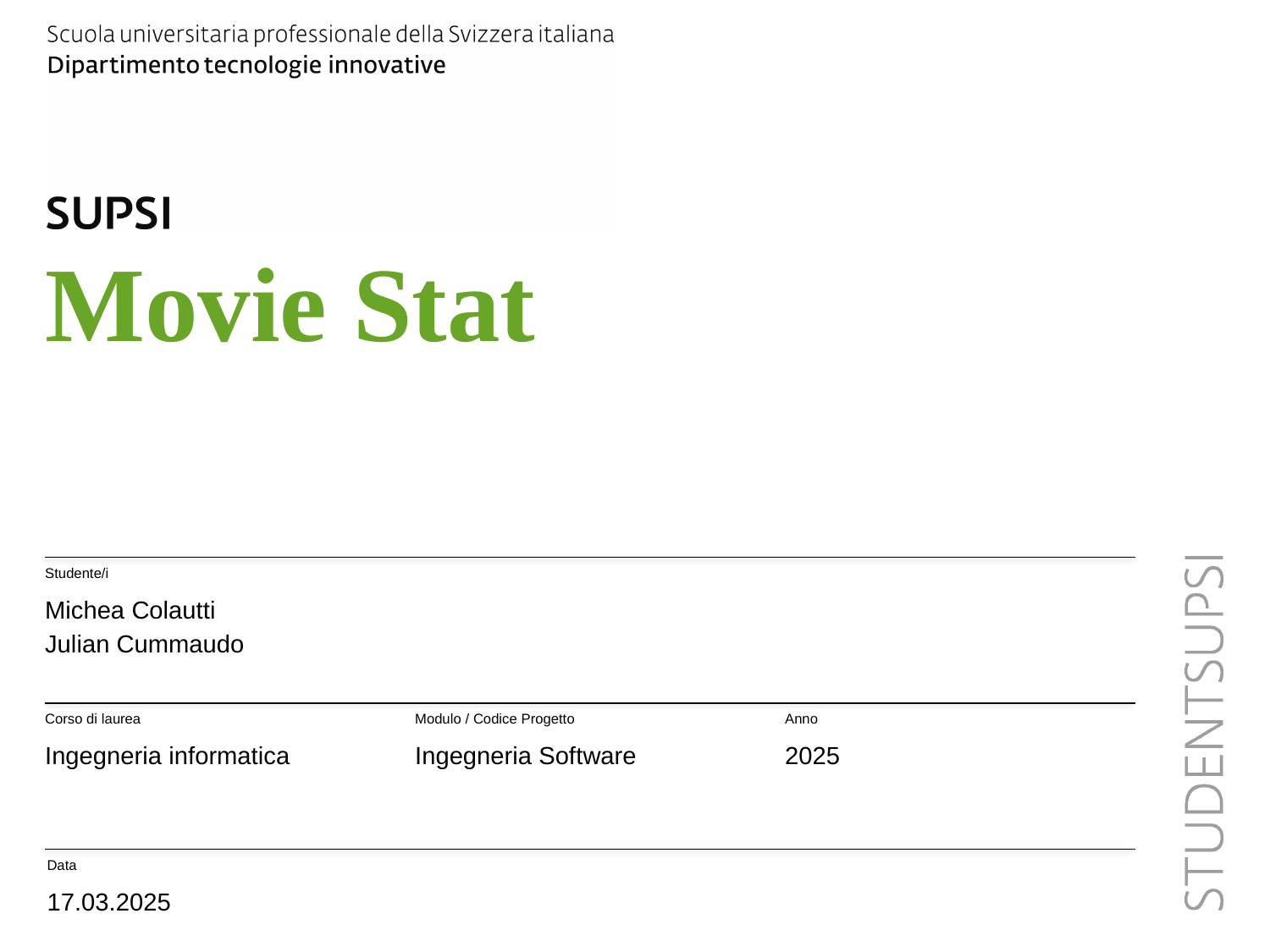

# Movie Stat
Studente/i
Michea Colautti
Julian Cummaudo

Corso di laurea
Modulo / Codice Progetto
Anno
Ingegneria informatica
Ingegneria Software
2025
Data
17.03.2025